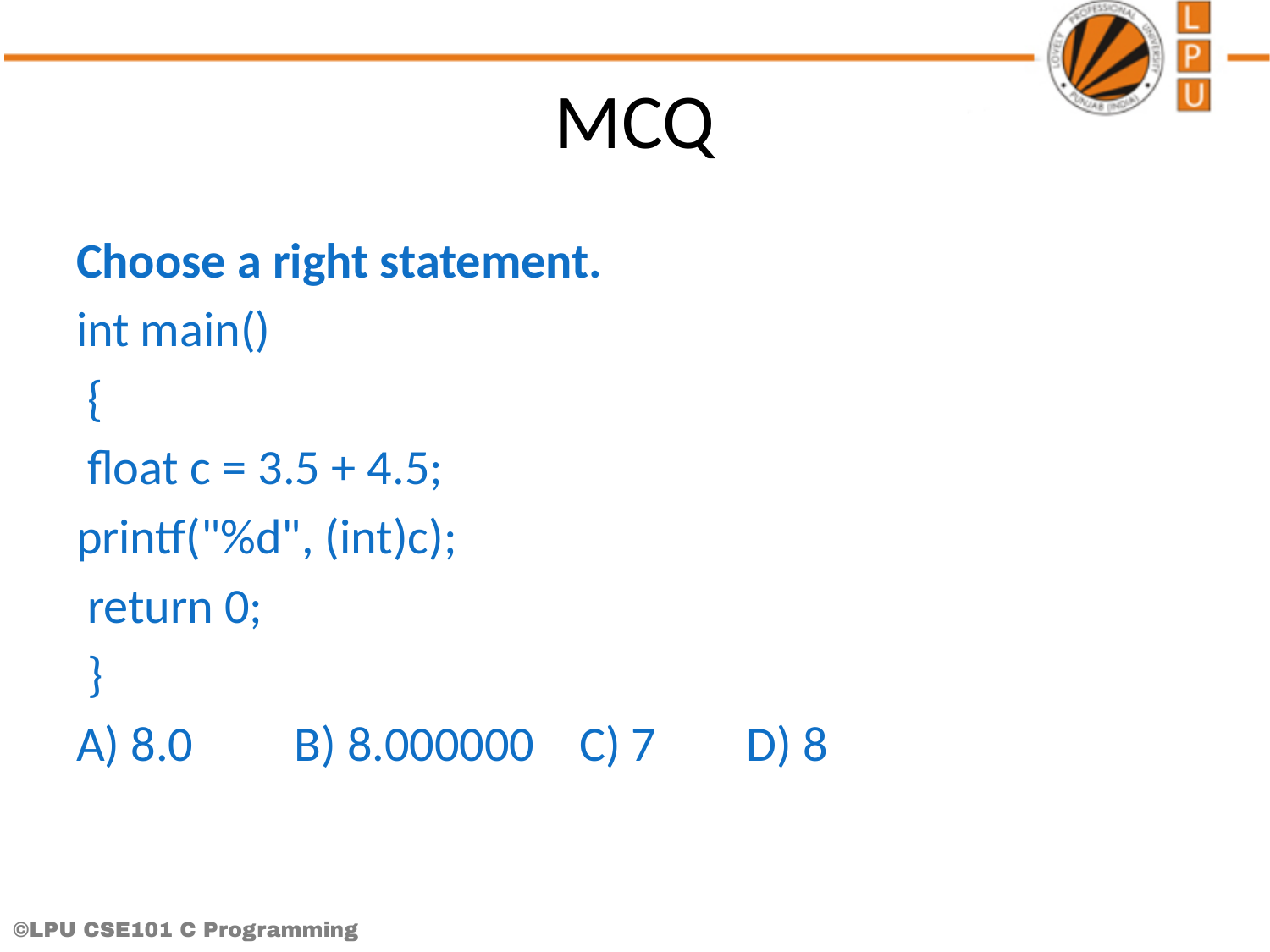

# MCQ
Choose a right statement.
int main()
 {
 float c = 3.5 + 4.5;
printf("%d", (int)c);
 return 0;
 }
A) 8.0         B) 8.000000    C) 7        D) 8